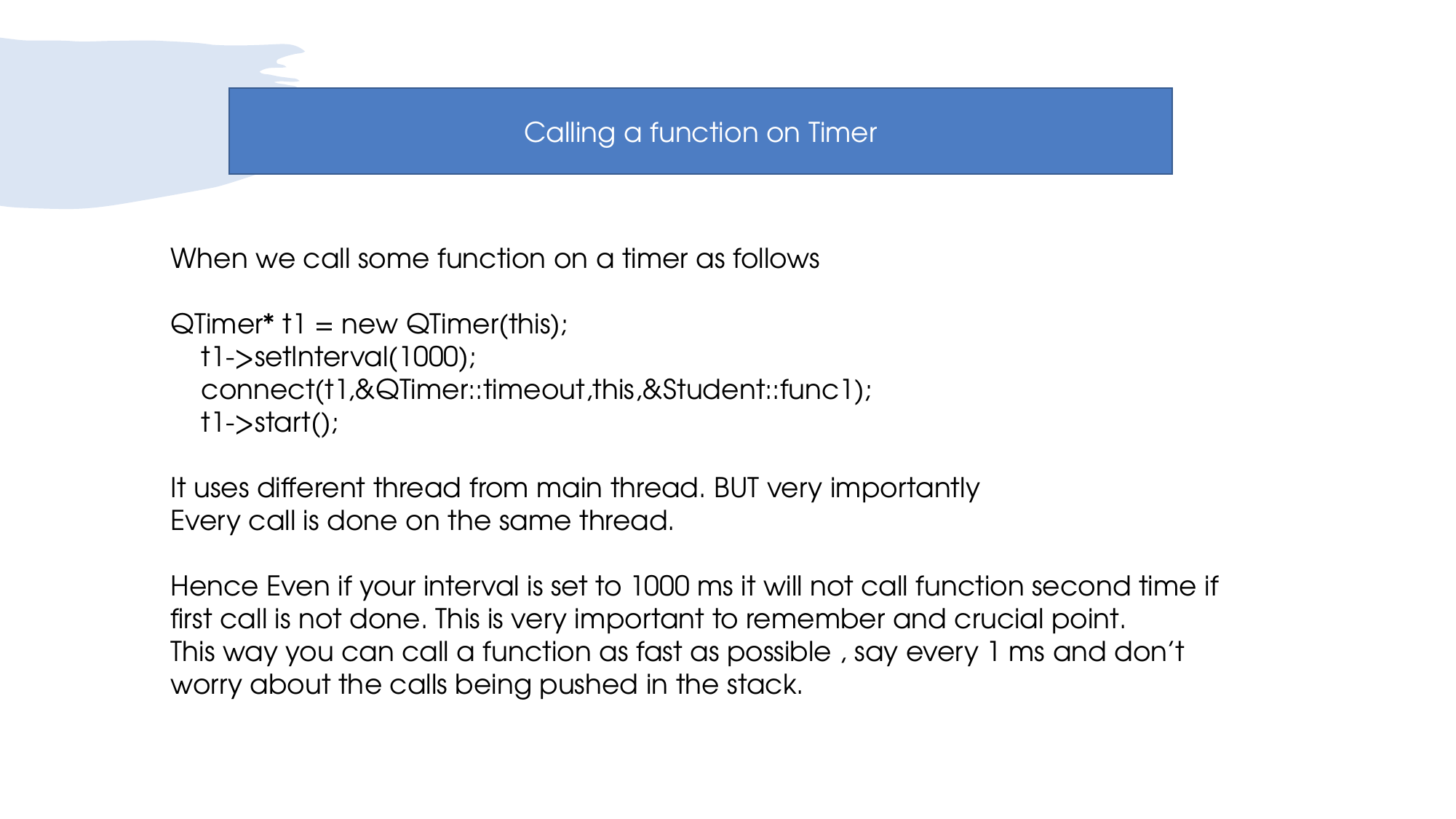

Calling a function on Timer
When we call some function on a timer as follows

QTimer* t1 = new QTimer(this);
    t1->setInterval(1000);
    connect(t1,&QTimer::timeout,this,&Student::func1);
    t1->start();

It uses different thread from main thread. BUT very importantly
Every call is done on the same thread.

Hence Even if your interval is set to 1000 ms it will not call function second time if first call is not done. This is very important to remember and crucial point.
This way you can call a function as fast as possible , say every 1 ms and don’t worry about the calls being pushed in the stack.